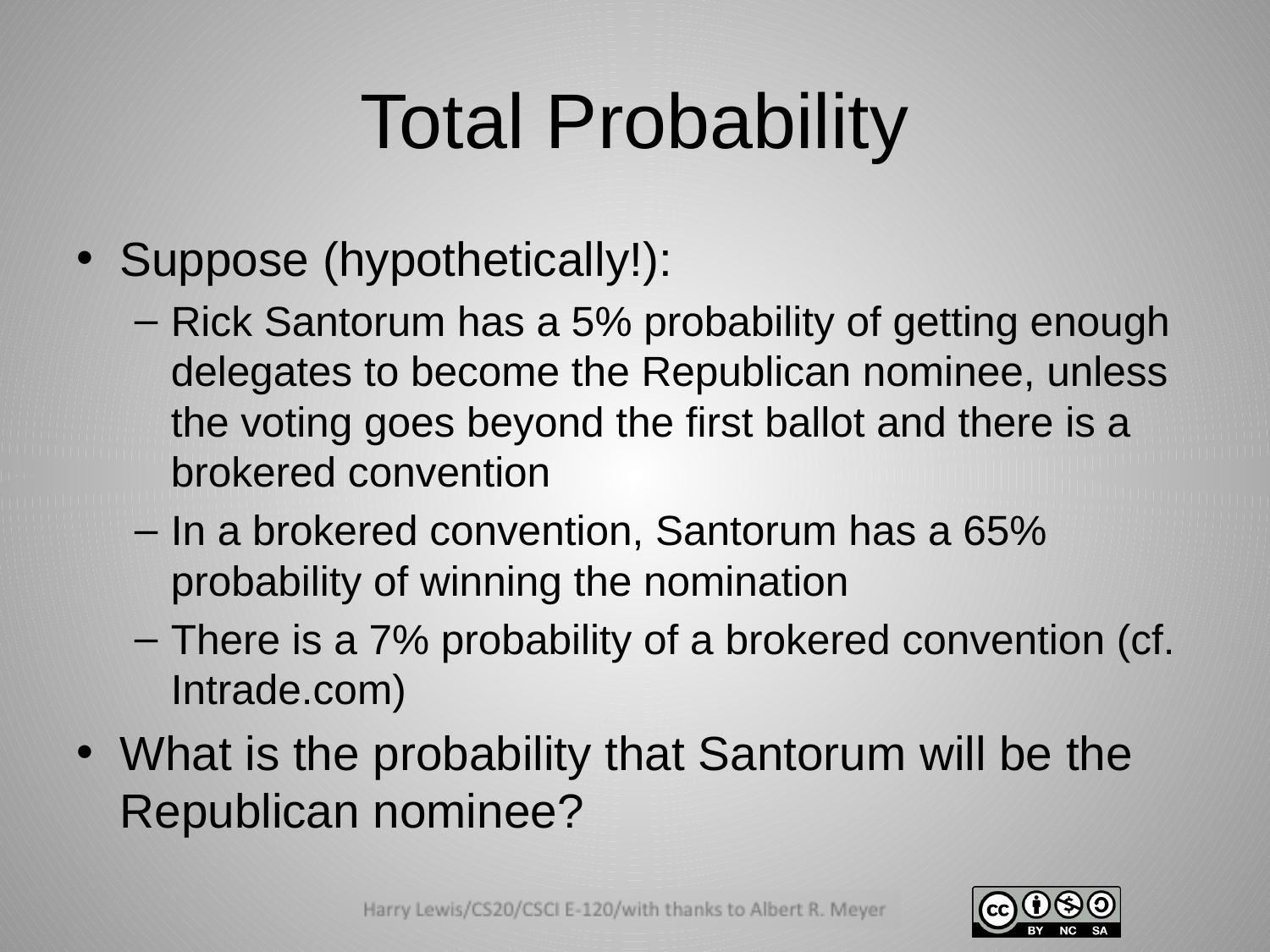

# Total Probability
Suppose (hypothetically!):
Rick Santorum has a 5% probability of getting enough delegates to become the Republican nominee, unless the voting goes beyond the first ballot and there is a brokered convention
In a brokered convention, Santorum has a 65% probability of winning the nomination
There is a 7% probability of a brokered convention (cf. Intrade.com)
What is the probability that Santorum will be the Republican nominee?